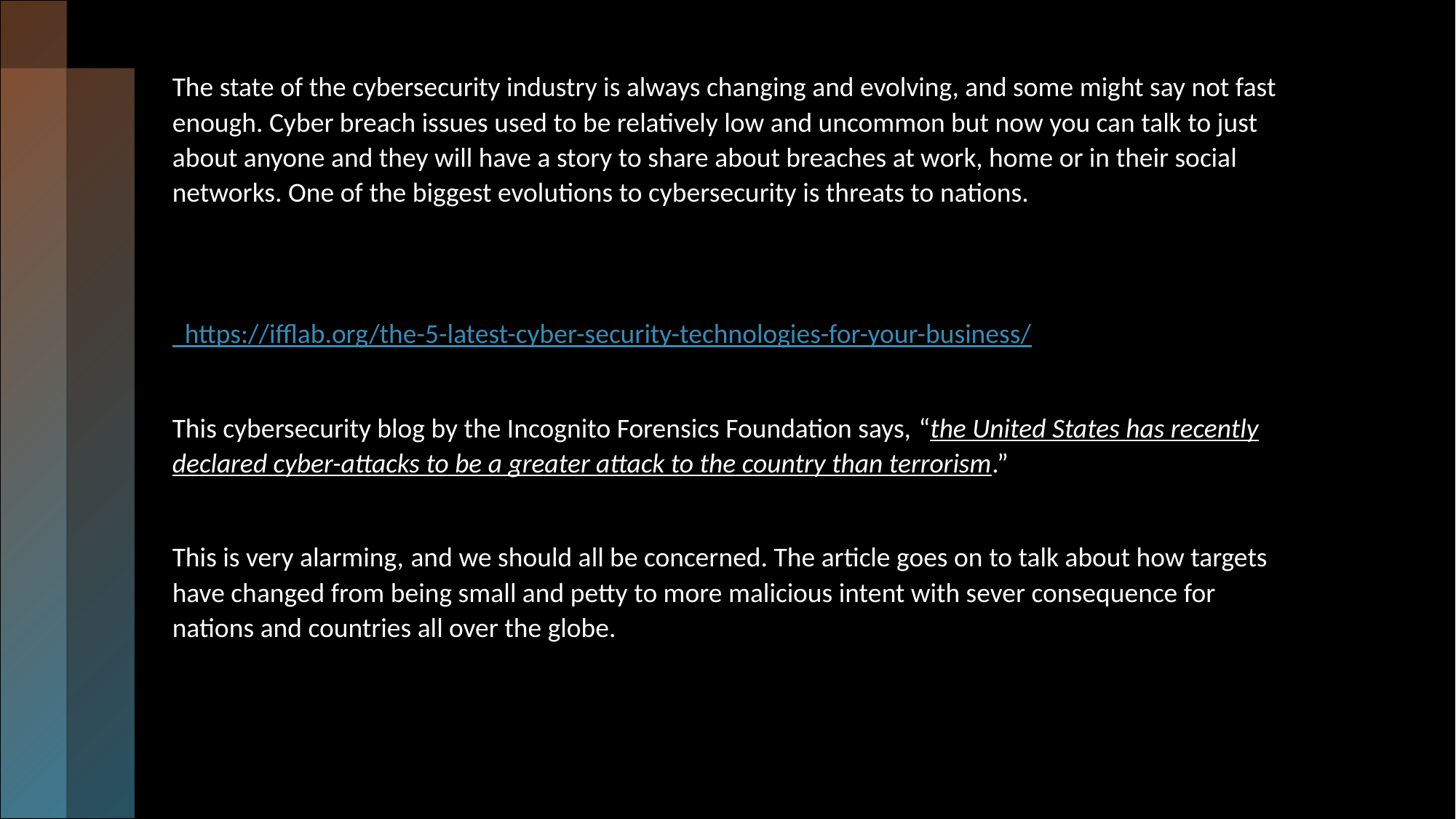

The state of the cybersecurity industry is always changing and evolving, and some might say not fast enough. Cyber breach issues used to be relatively low and uncommon but now you can talk to just about anyone and they will have a story to share about breaches at work, home or in their social networks. One of the biggest evolutions to cybersecurity is threats to nations.

  https://ifflab.org/the-5-latest-cyber-security-technologies-for-your-business/

This cybersecurity blog by the Incognito Forensics Foundation says, “the United States has recently declared cyber-attacks to be a greater attack to the country than terrorism.”

This is very alarming, and we should all be concerned. The article goes on to talk about how targets have changed from being small and petty to more malicious intent with sever consequence for nations and countries all over the globe.